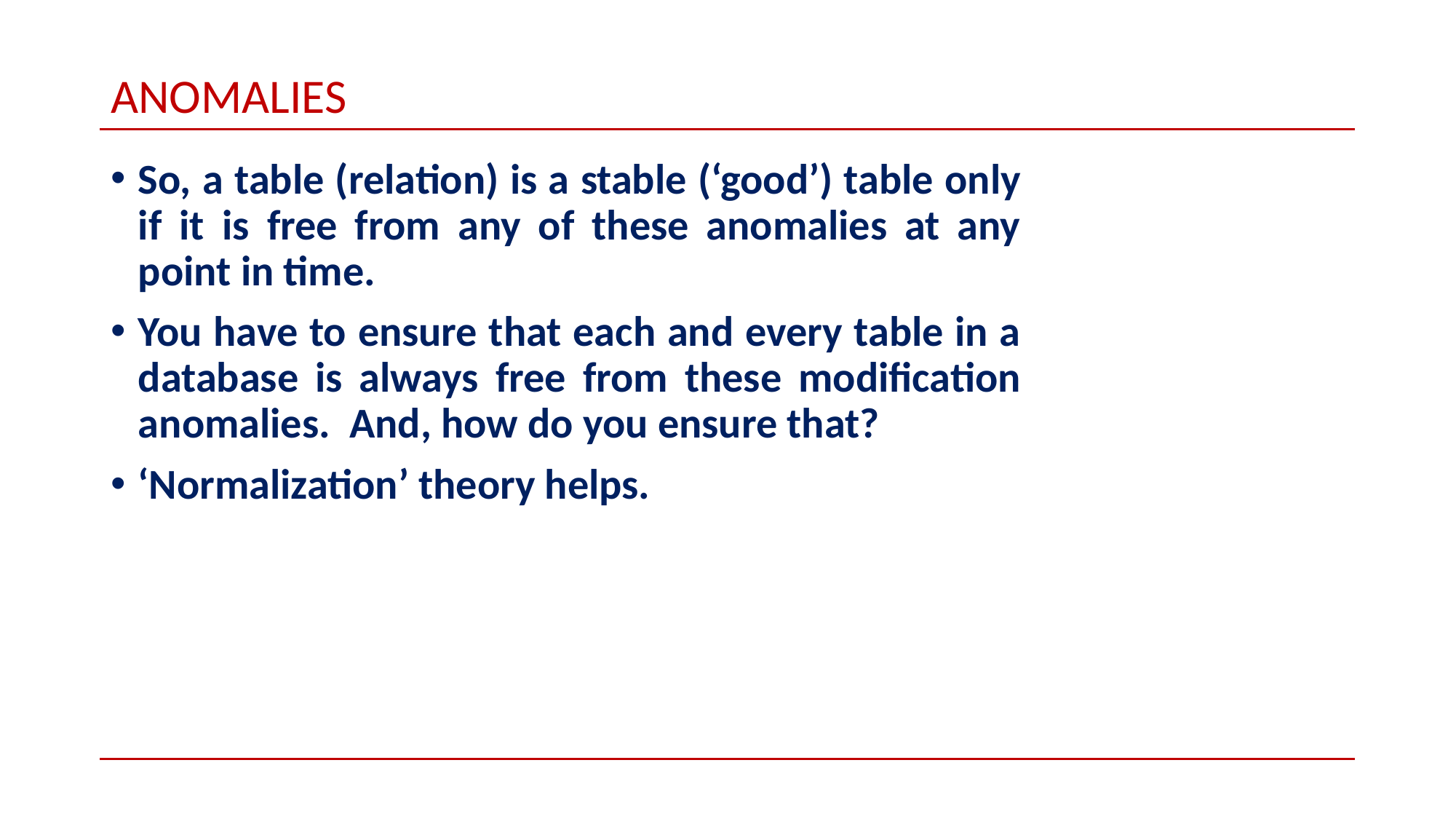

# ANOMALIES
So, a table (relation) is a stable (‘good’) table only if it is free from any of these anomalies at any point in time.
You have to ensure that each and every table in a database is always free from these modification anomalies.  And, how do you ensure that?
‘Normalization’ theory helps.